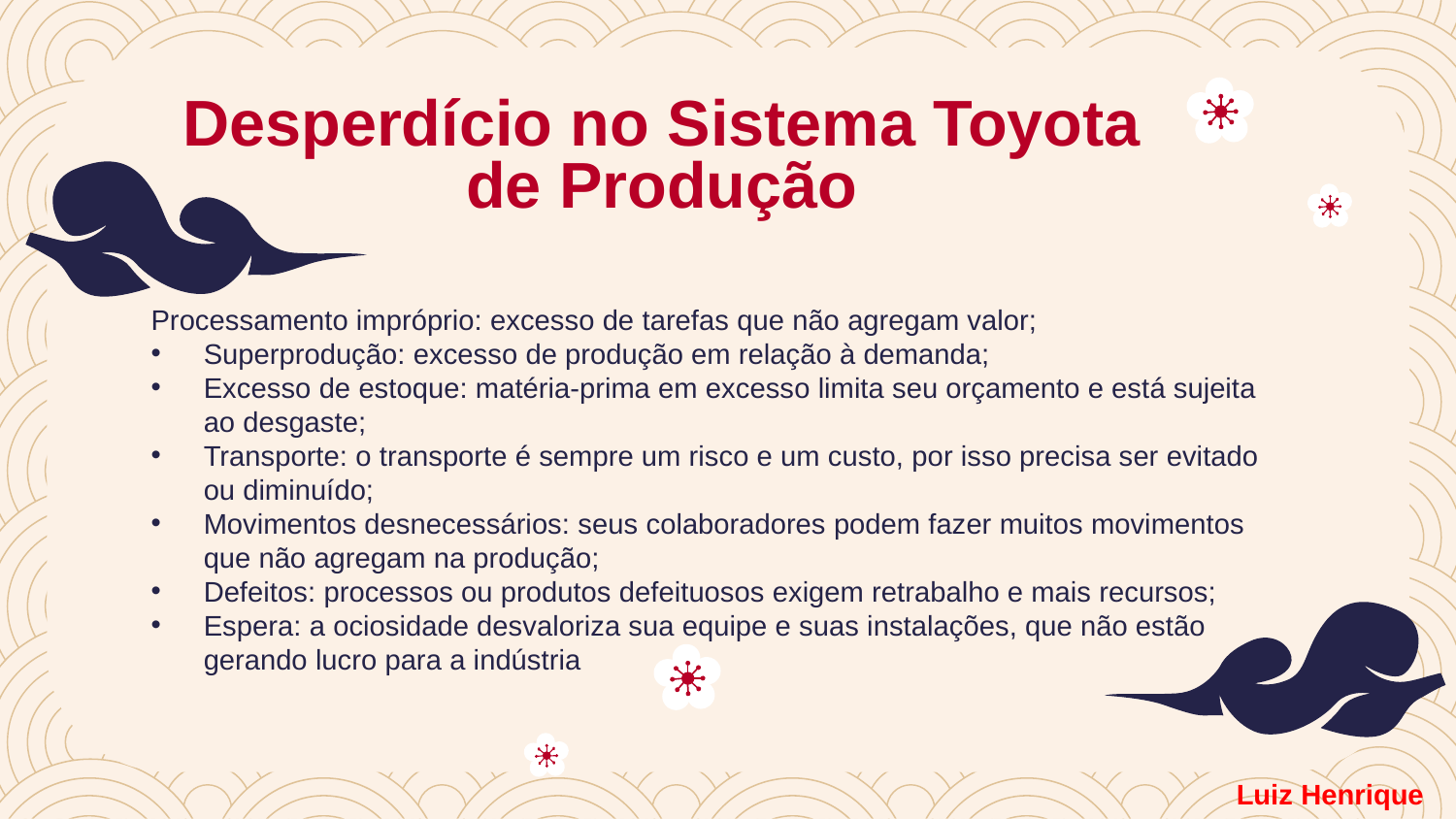

# Desperdício no Sistema Toyota de Produção
Processamento impróprio: excesso de tarefas que não agregam valor;
Superprodução: excesso de produção em relação à demanda;
Excesso de estoque: matéria-prima em excesso limita seu orçamento e está sujeita ao desgaste;
Transporte: o transporte é sempre um risco e um custo, por isso precisa ser evitado ou diminuído;
Movimentos desnecessários: seus colaboradores podem fazer muitos movimentos que não agregam na produção;
Defeitos: processos ou produtos defeituosos exigem retrabalho e mais recursos;
Espera: a ociosidade desvaloriza sua equipe e suas instalações, que não estão gerando lucro para a indústria
Luiz Henrique